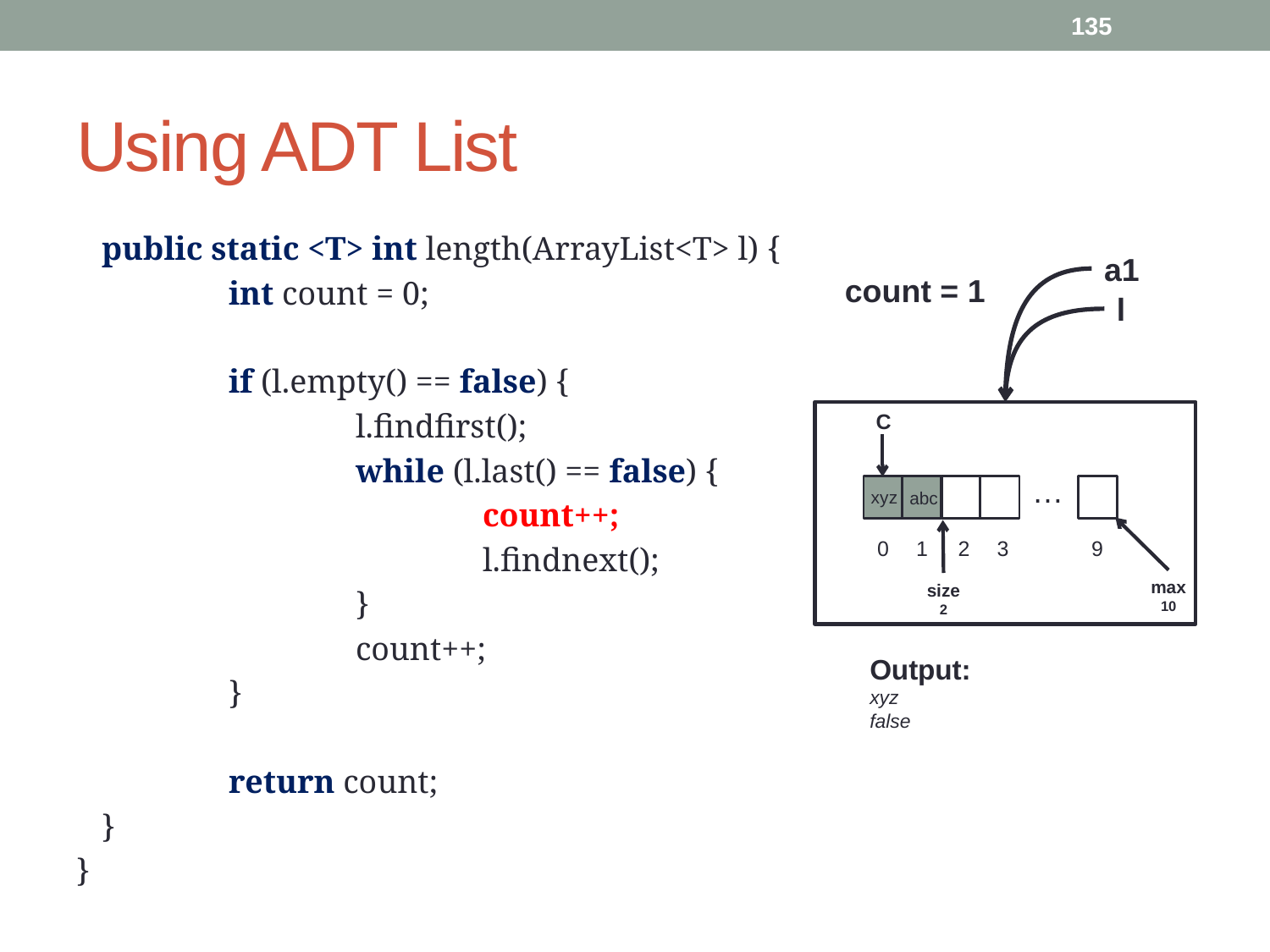

135
# Using ADT List
	public static <T> int length(ArrayList<T> l) {
		int count = 0;

		if (l.empty() == false) {
			l.findfirst();
			while (l.last() == false) {
				count++;
				l.findnext();
			}
			count++;
		}

		return count;
	}
}
a1
count = 1
l

C
…

xyz
abc
0
1
2
3
9
max
10
size
2
Output:
xyz
false